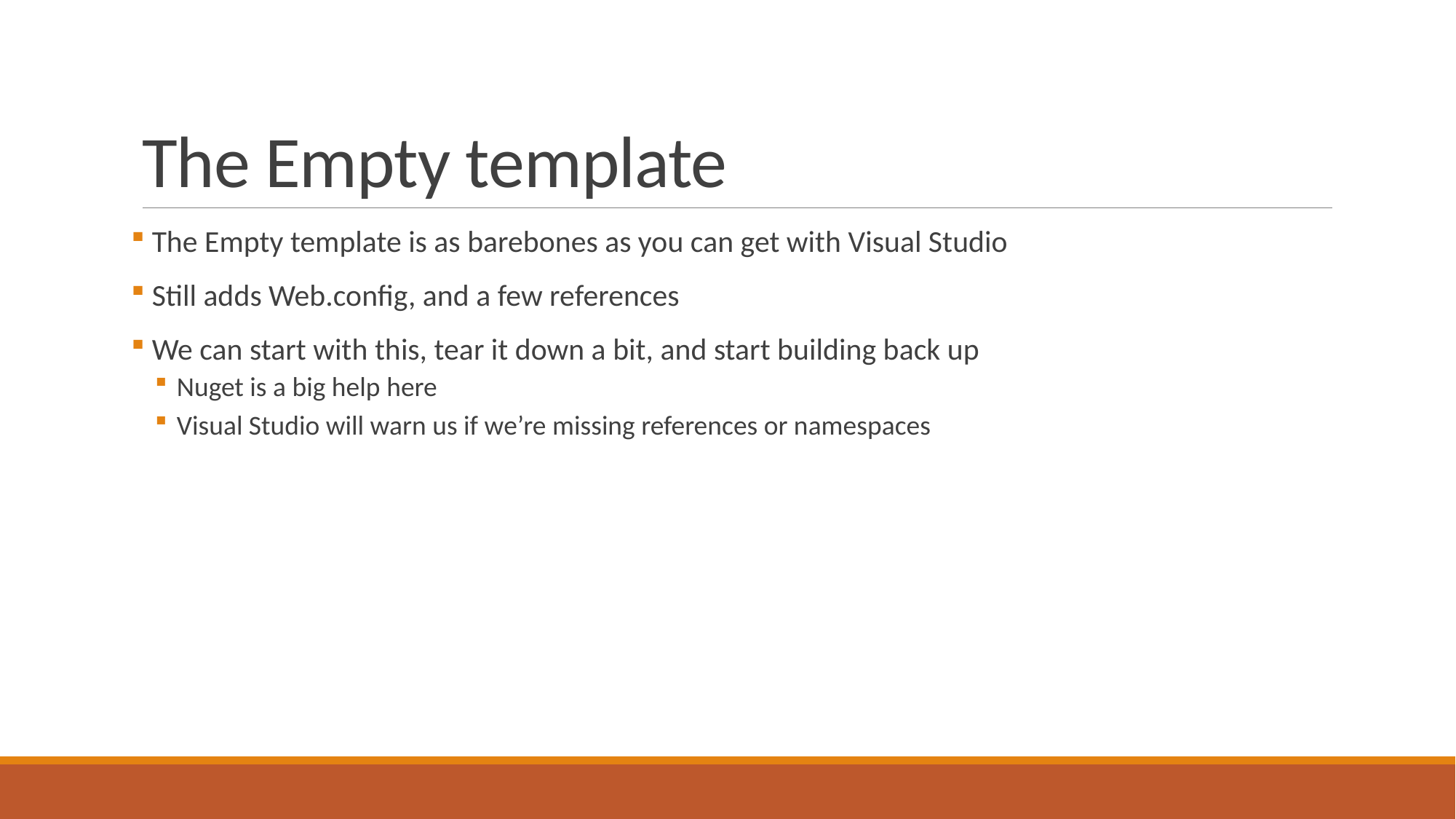

# The Empty template
 The Empty template is as barebones as you can get with Visual Studio
 Still adds Web.config, and a few references
 We can start with this, tear it down a bit, and start building back up
Nuget is a big help here
Visual Studio will warn us if we’re missing references or namespaces